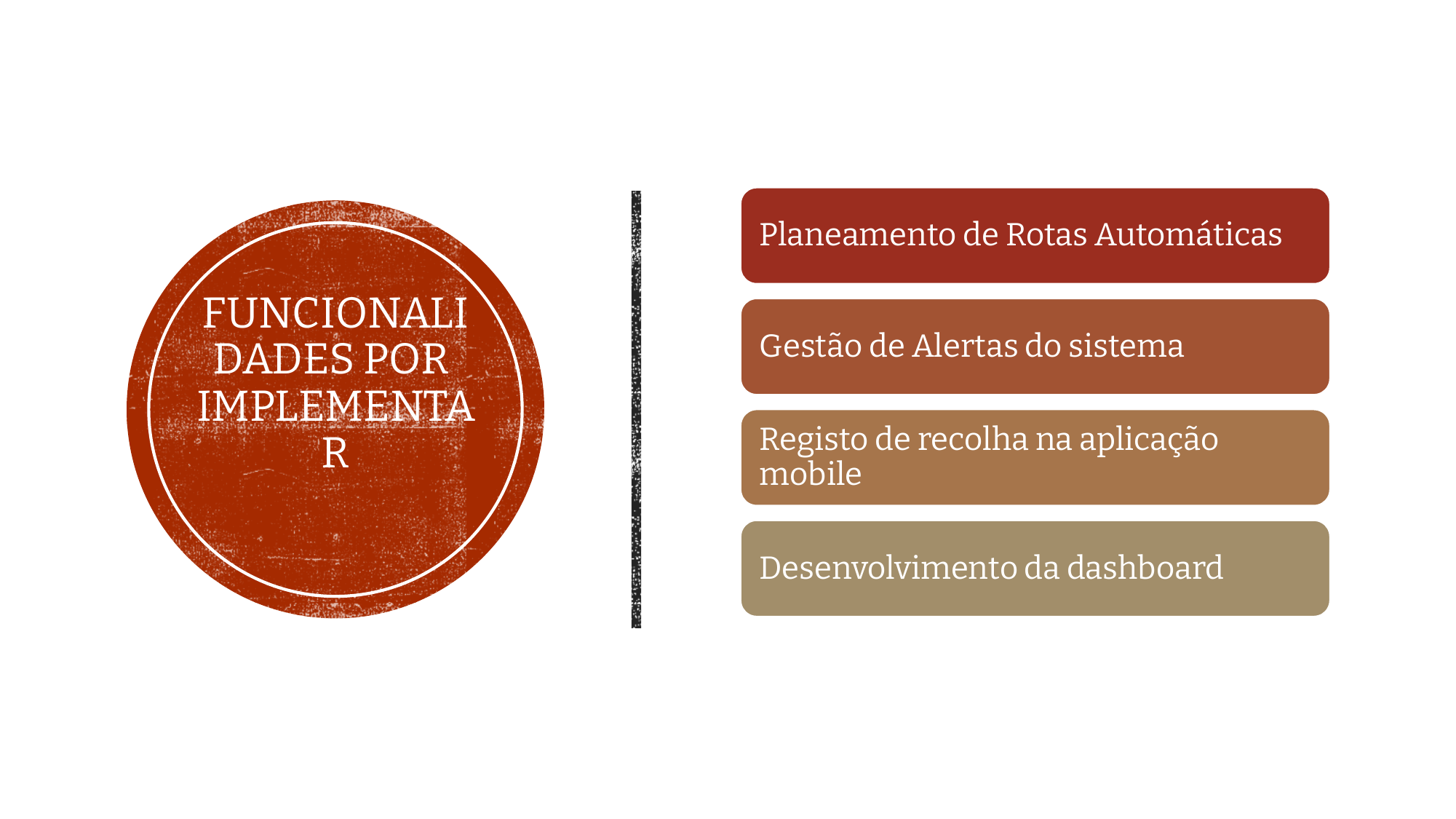

Planeamento de Rotas Automáticas
Gestão de Alertas do sistema
Registo de recolha na aplicação mobile
Desenvolvimento da dashboard

# Funcionalidades POR  Implementar